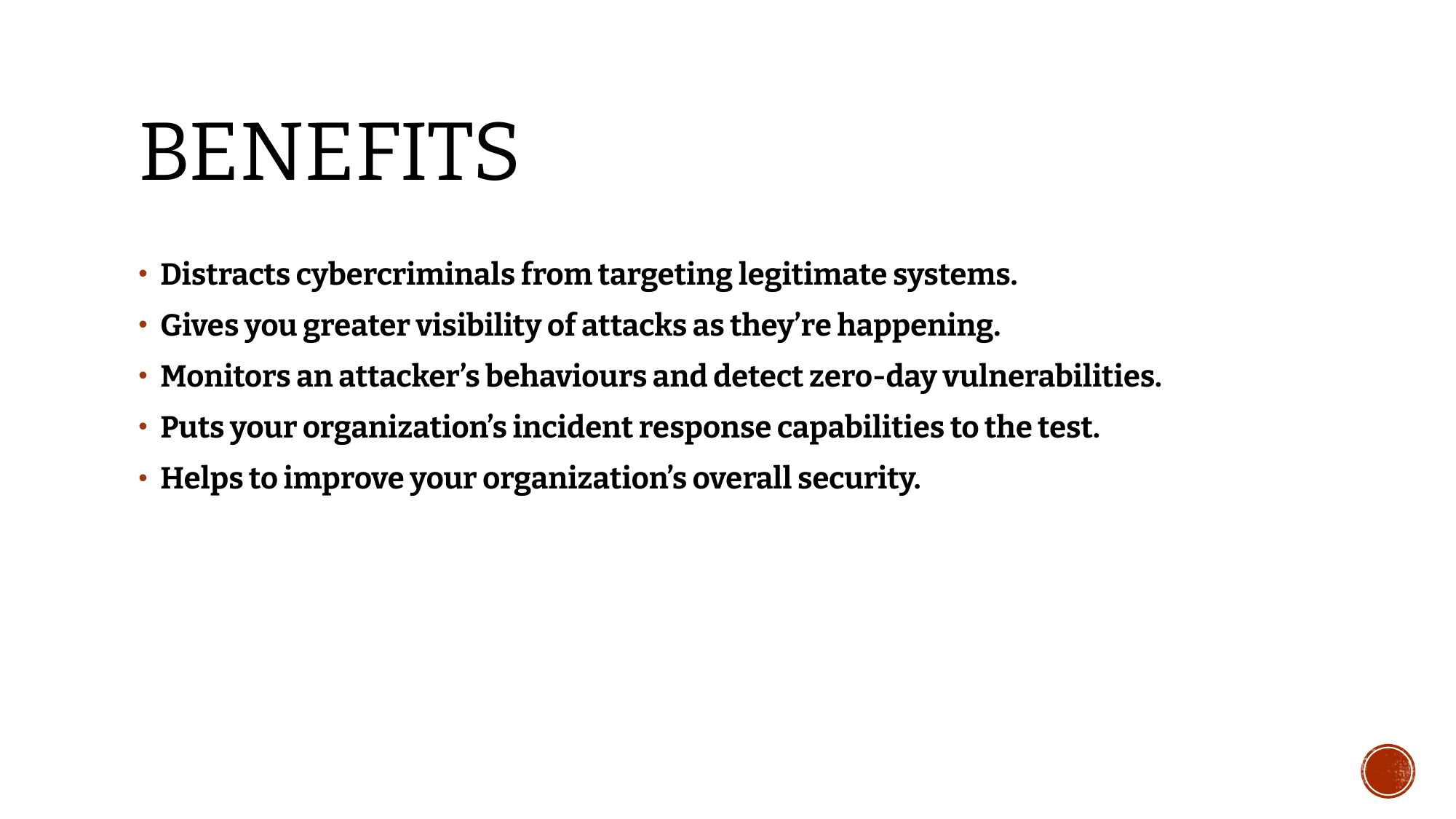

# Benefits
Distracts cybercriminals from targeting legitimate systems.
Gives you greater visibility of attacks as they’re happening.
Monitors an attacker’s behaviours and detect zero-day vulnerabilities.
Puts your organization’s incident response capabilities to the test.
Helps to improve your organization’s overall security.